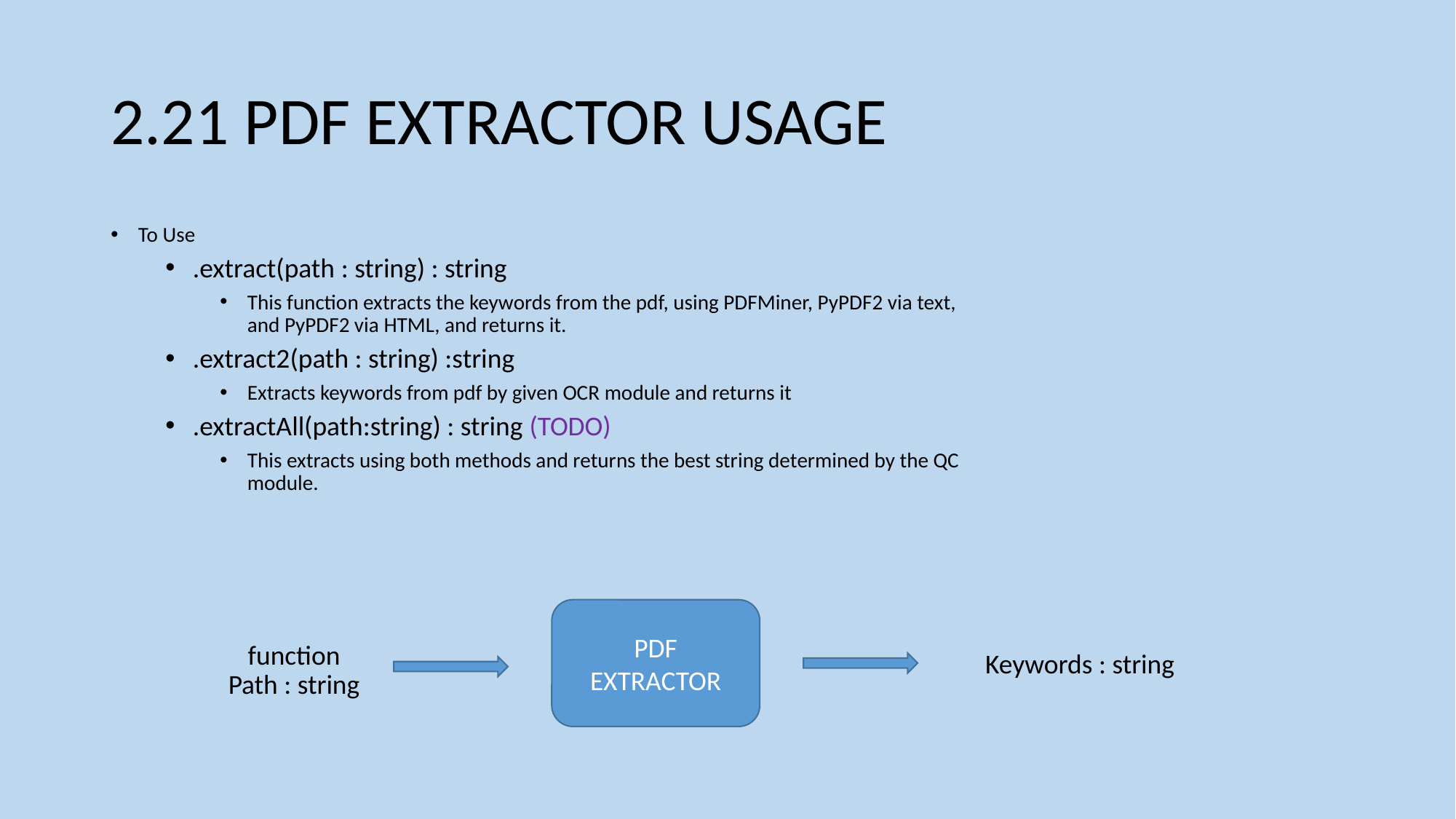

# 2.21 PDF EXTRACTOR USAGE
To Use
.extract(path : string) : string
This function extracts the keywords from the pdf, using PDFMiner, PyPDF2 via text, and PyPDF2 via HTML, and returns it.
.extract2(path : string) :string
Extracts keywords from pdf by given OCR module and returns it
.extractAll(path:string) : string (TODO)
This extracts using both methods and returns the best string determined by the QC module.
PDF EXTRACTOR
function
Keywords : string

Path : string